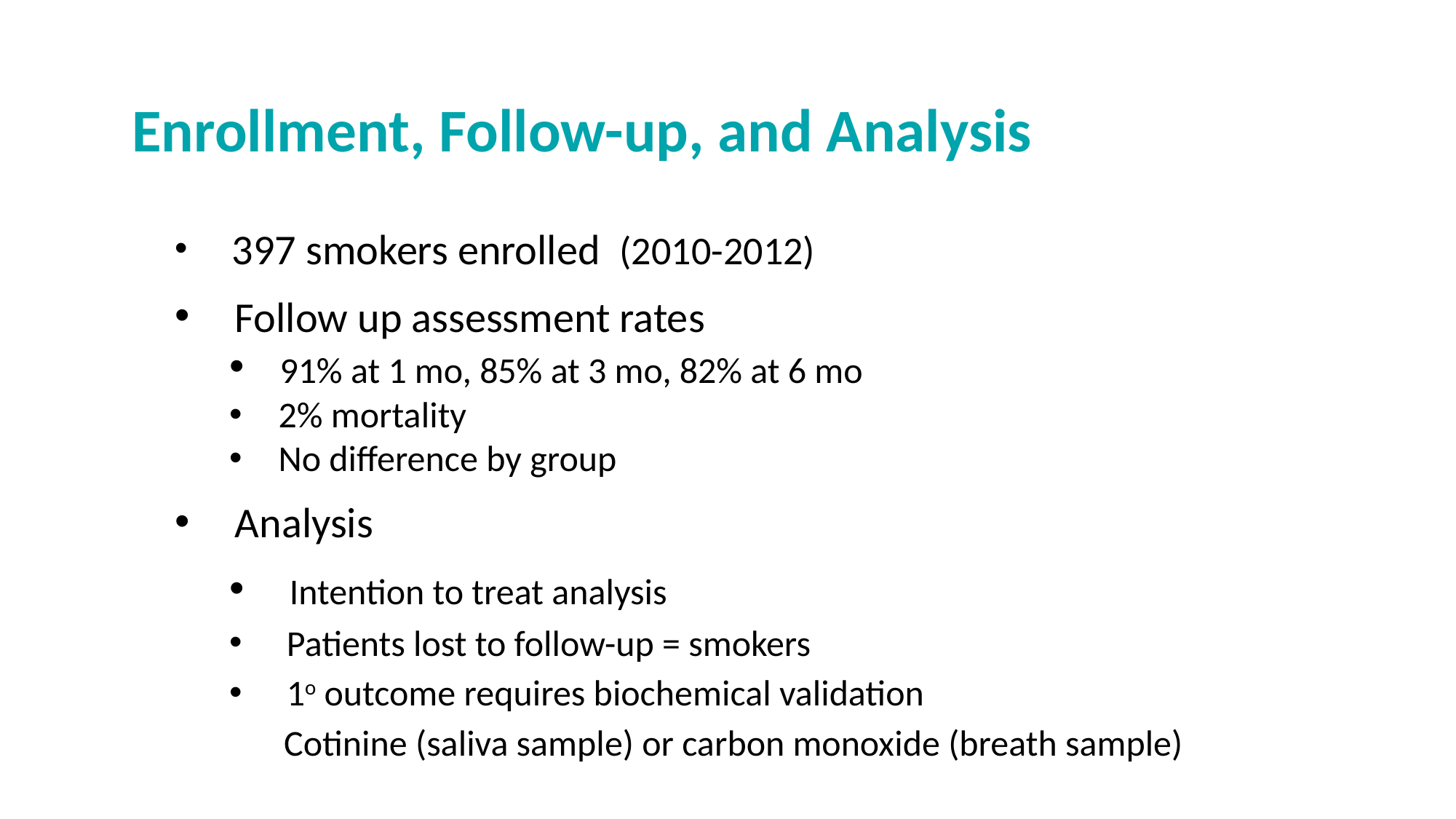

Enrollment, Follow-up, and Analysis

  397 smokers enrolled  (2010-2012)
  Follow up assessment rates
 91% at 1 mo, 85% at 3 mo, 82% at 6 mo
 2% mortality
 No difference by group
  Analysis
  Intention to treat analysis
  Patients lost to follow-up = smokers
  1o outcome requires biochemical validation
Cotinine (saliva sample) or carbon monoxide (breath sample)